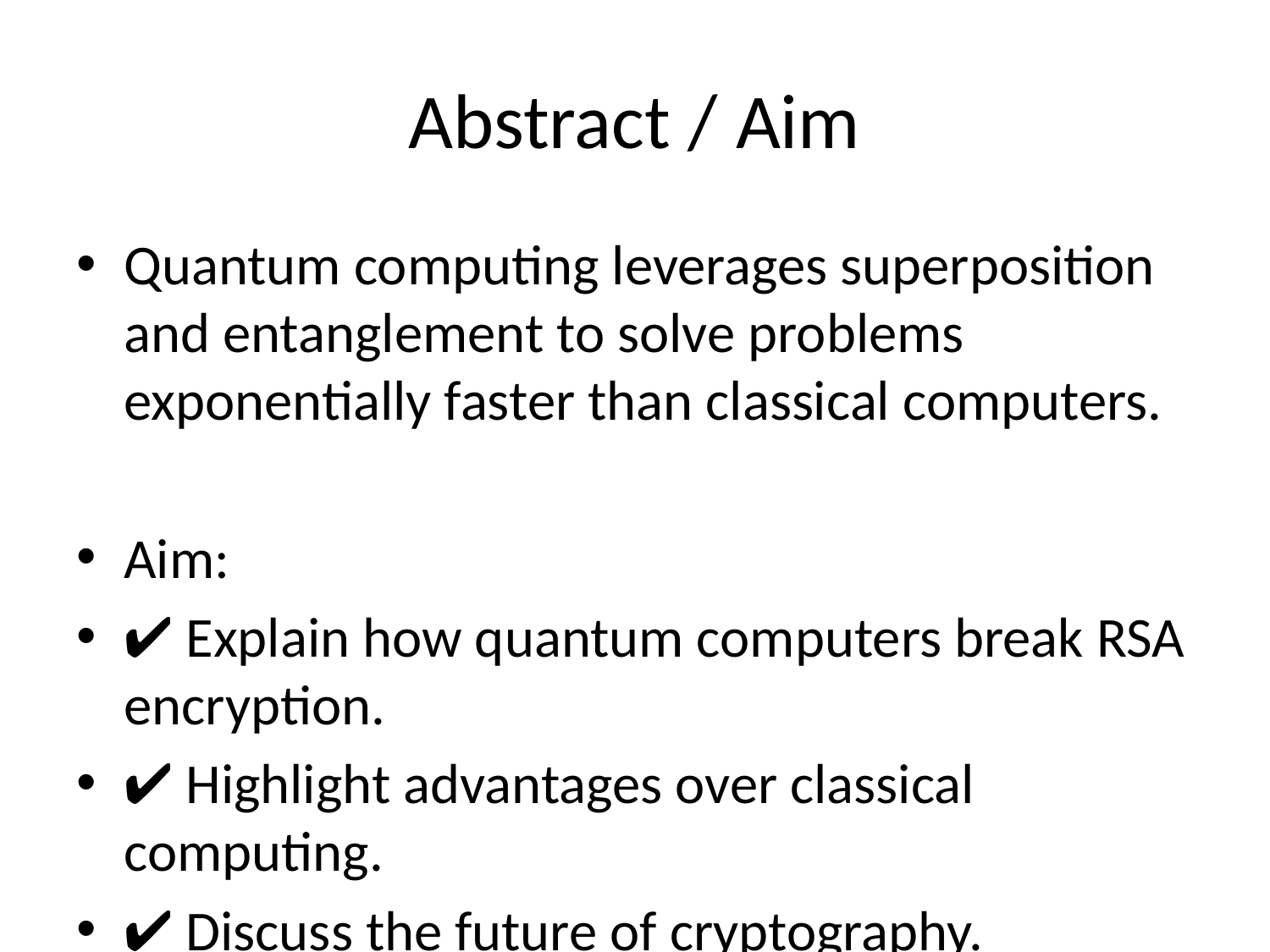

# Abstract / Aim
Quantum computing leverages superposition and entanglement to solve problems exponentially faster than classical computers.

Aim:
✔ Explain how quantum computers break RSA encryption.
✔ Highlight advantages over classical computing.
✔ Discuss the future of cryptography.